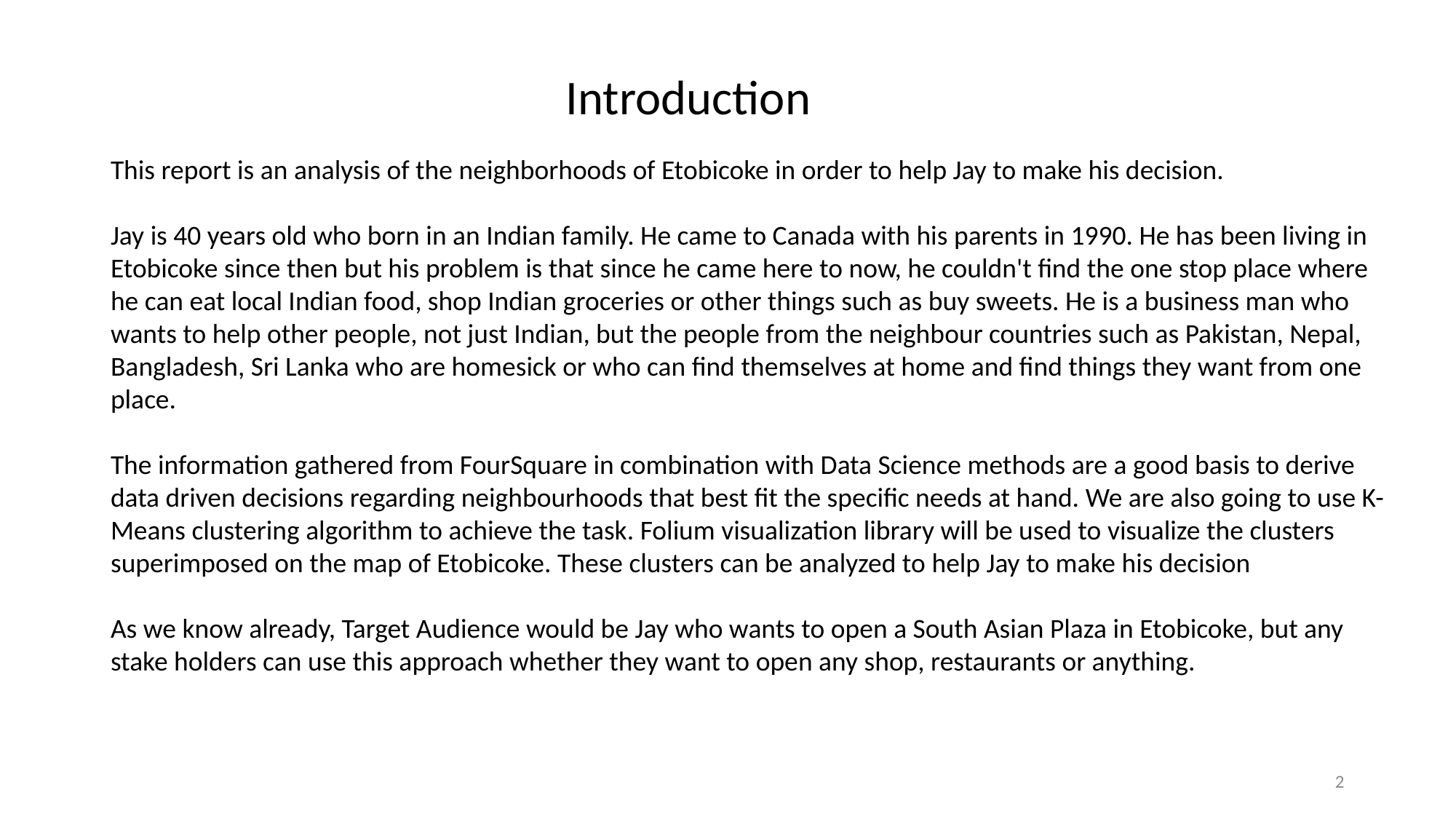

# Introduction
This report is an analysis of the neighborhoods of Etobicoke in order to help Jay to make his decision.

Jay is 40 years old who born in an Indian family. He came to Canada with his parents in 1990. He has been living in Etobicoke since then but his problem is that since he came here to now, he couldn't find the one stop place where he can eat local Indian food, shop Indian groceries or other things such as buy sweets. He is a business man who wants to help other people, not just Indian, but the people from the neighbour countries such as Pakistan, Nepal, Bangladesh, Sri Lanka who are homesick or who can find themselves at home and find things they want from one place.

The information gathered from FourSquare in combination with Data Science methods are a good basis to derive data driven decisions regarding neighbourhoods that best fit the specific needs at hand. We are also going to use K-Means clustering algorithm to achieve the task. Folium visualization library will be used to visualize the clusters superimposed on the map of Etobicoke. These clusters can be analyzed to help Jay to make his decision

As we know already, Target Audience would be Jay who wants to open a South Asian Plaza in Etobicoke, but any stake holders can use this approach whether they want to open any shop, restaurants or anything.
2